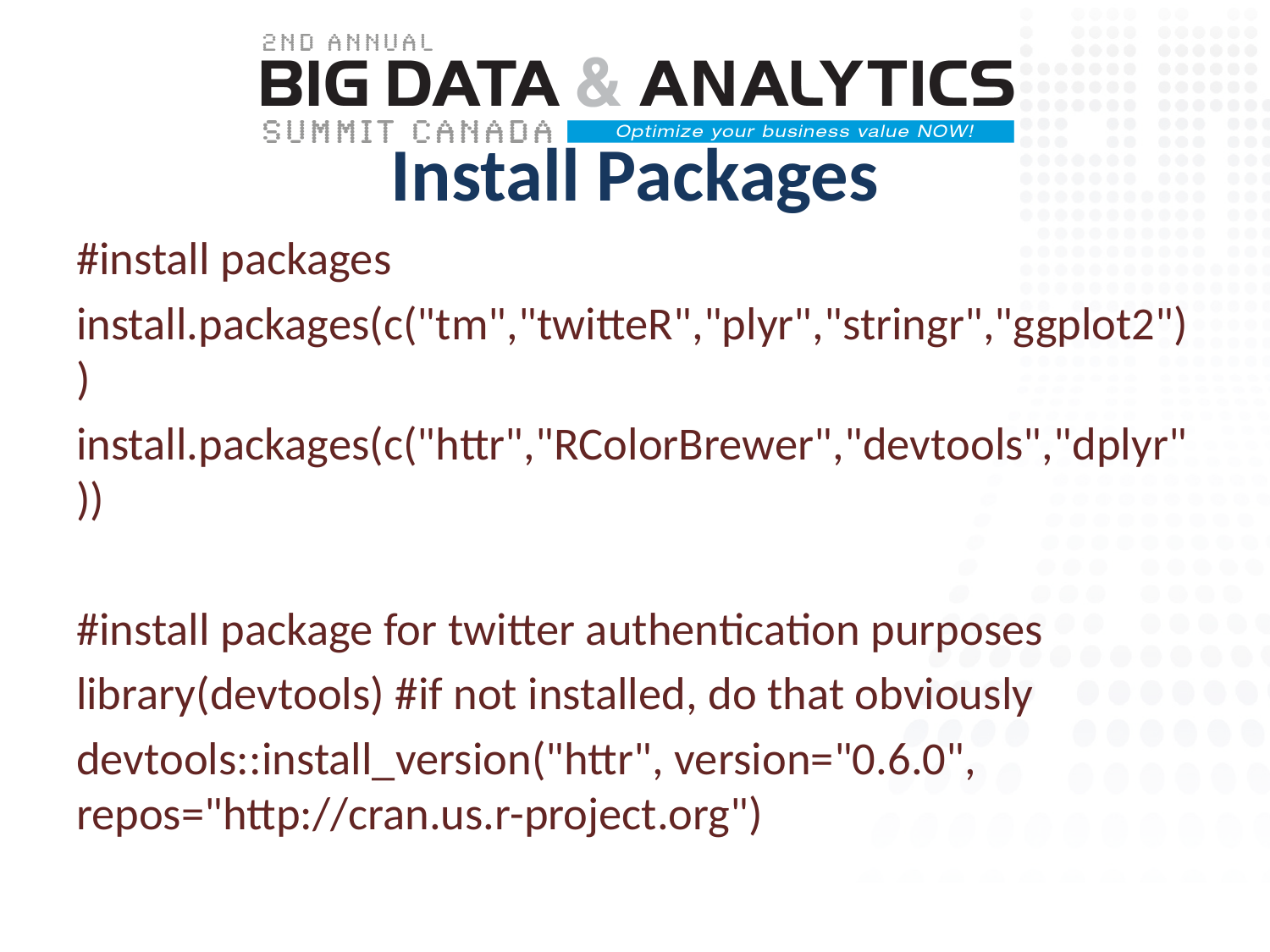

# Install Packages
#install packages
install.packages(c("tm","twitteR","plyr","stringr","ggplot2"))
install.packages(c("httr","RColorBrewer","devtools","dplyr"))

#install package for twitter authentication purposes
library(devtools) #if not installed, do that obviously
devtools::install_version("httr", version="0.6.0", repos="http://cran.us.r-project.org")